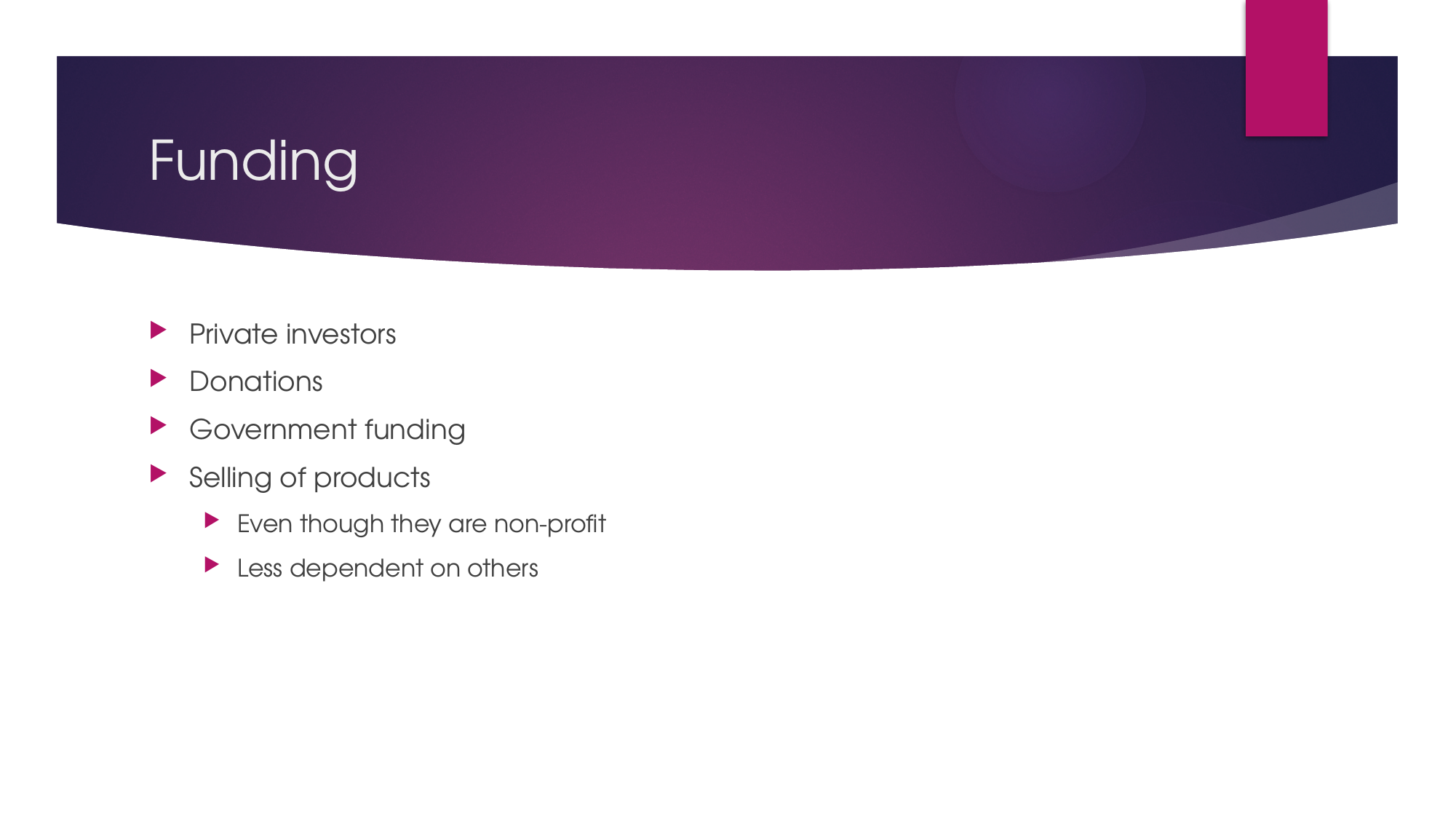

# Funding
Private investors
Donations
Government funding
Selling of products
Even though they are non-profit
Less dependent on others